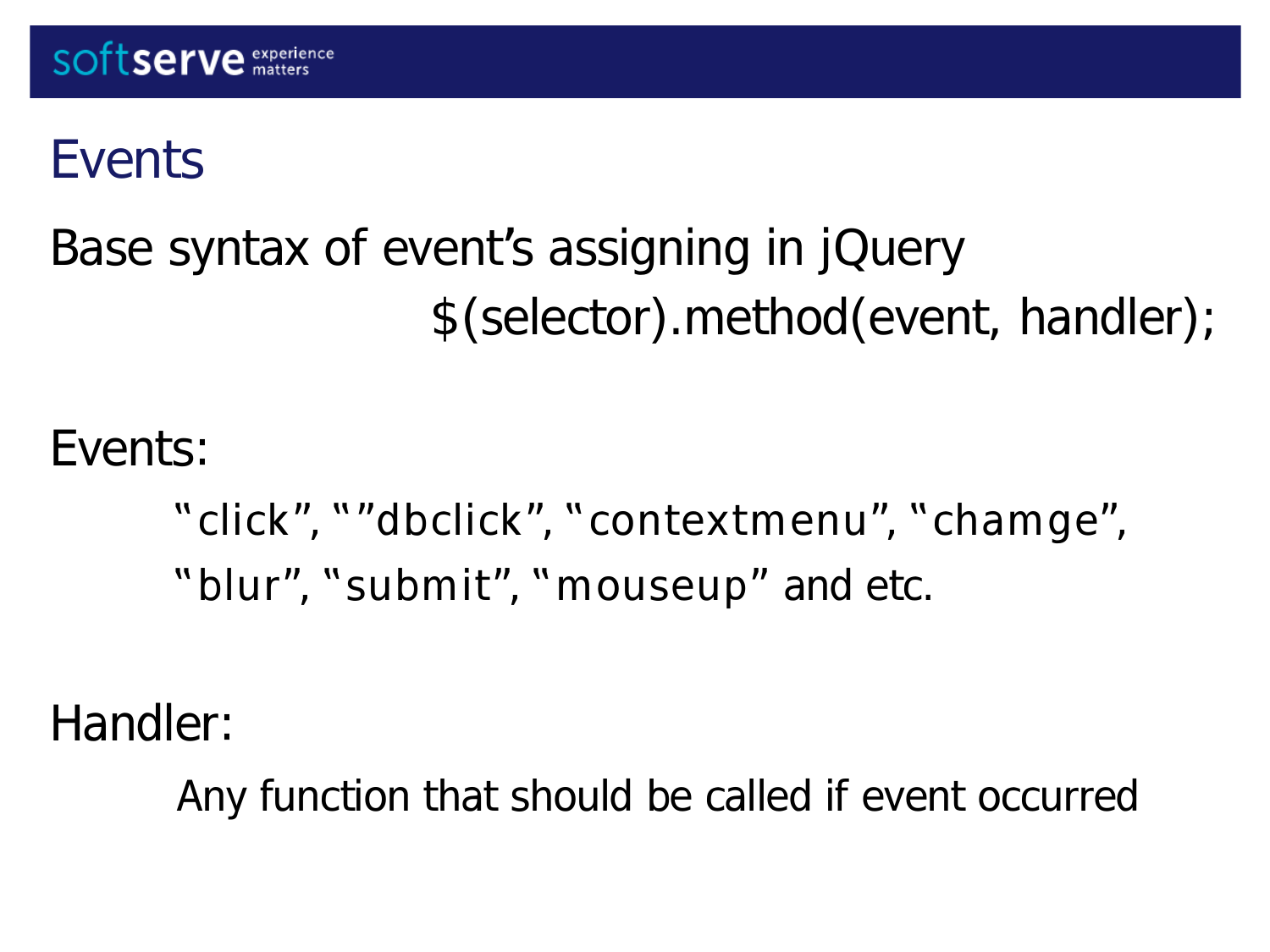

Events
Base syntax of event’s assigning in jQuery
			$(selector).method(event, handler);

Events:
	“click”, “”dbclick”, “contextmenu”, “chamge”,
	“blur”, “submit”, “mouseup” and etc.

Handler:
	Any function that should be called if event occurred